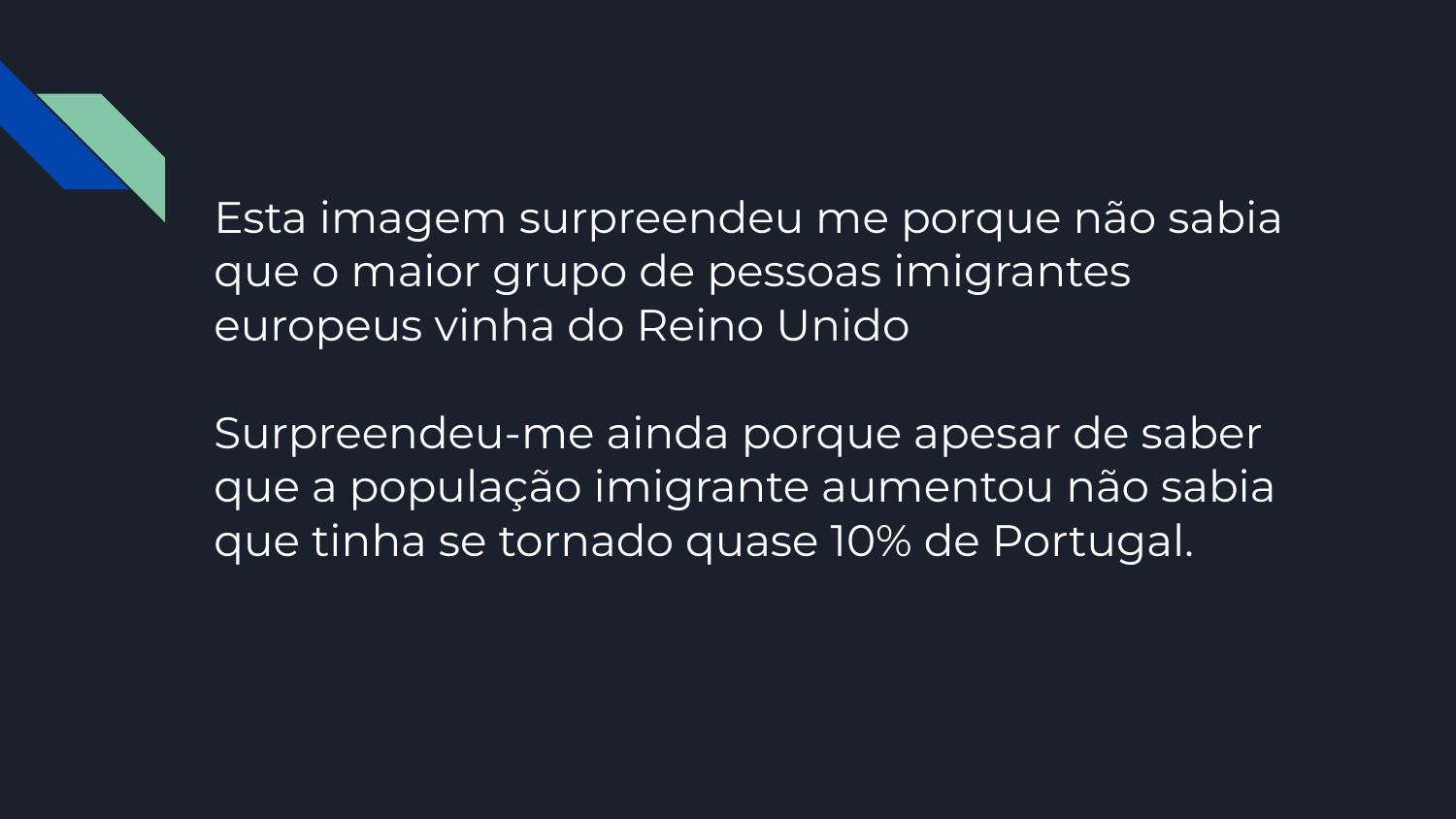

# Esta imagem surpreendeu me porque não sabia que o maior grupo de pessoas imigrantes europeus vinha do Reino Unido

Surpreendeu-me ainda porque apesar de saber que a população imigrante aumentou não sabia que tinha se tornado quase 10% de Portugal.